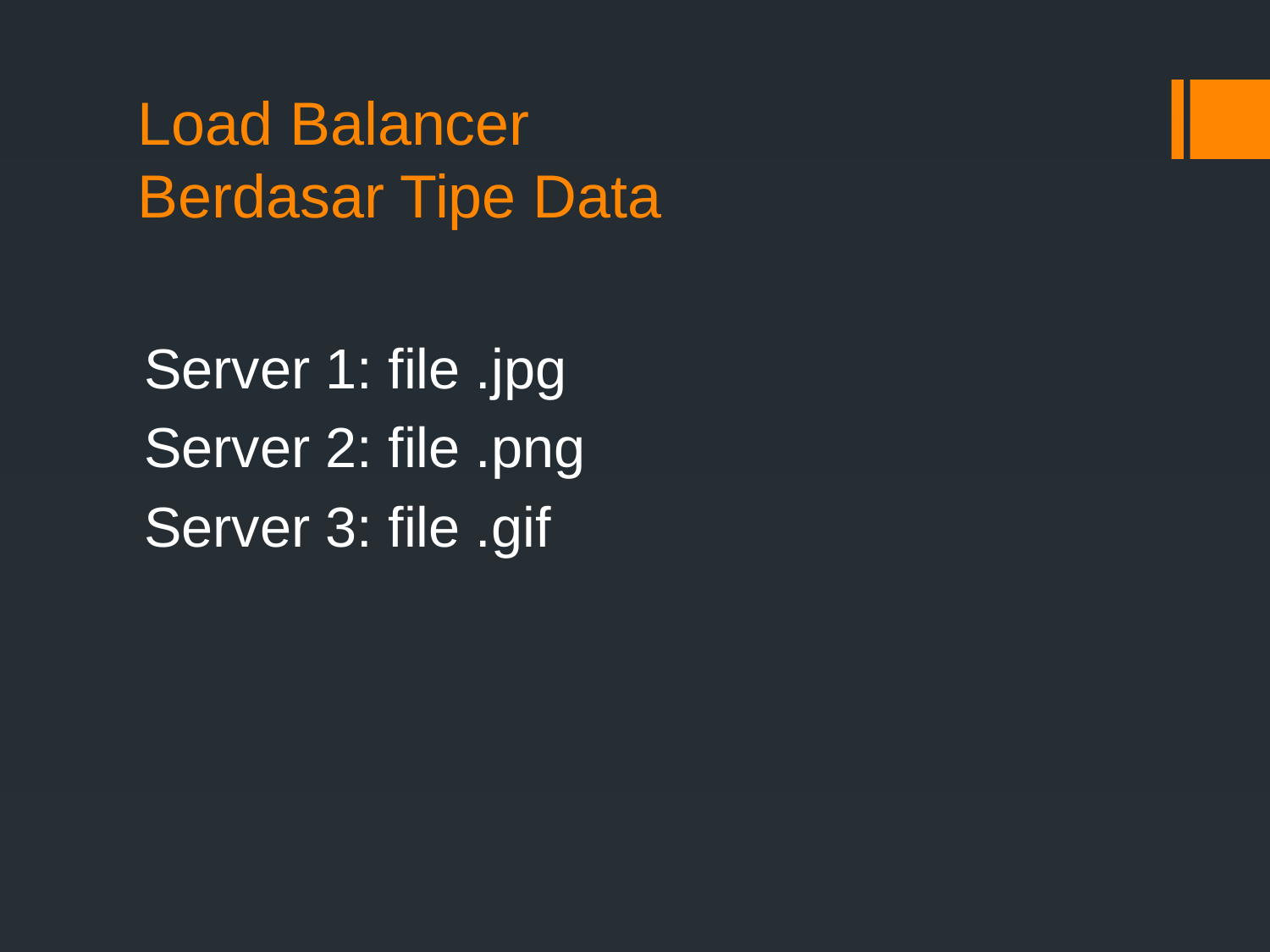

# Load Balancer Berdasar Tipe Data
Server 1: file .jpg
Server 2: file .png
Server 3: file .gif